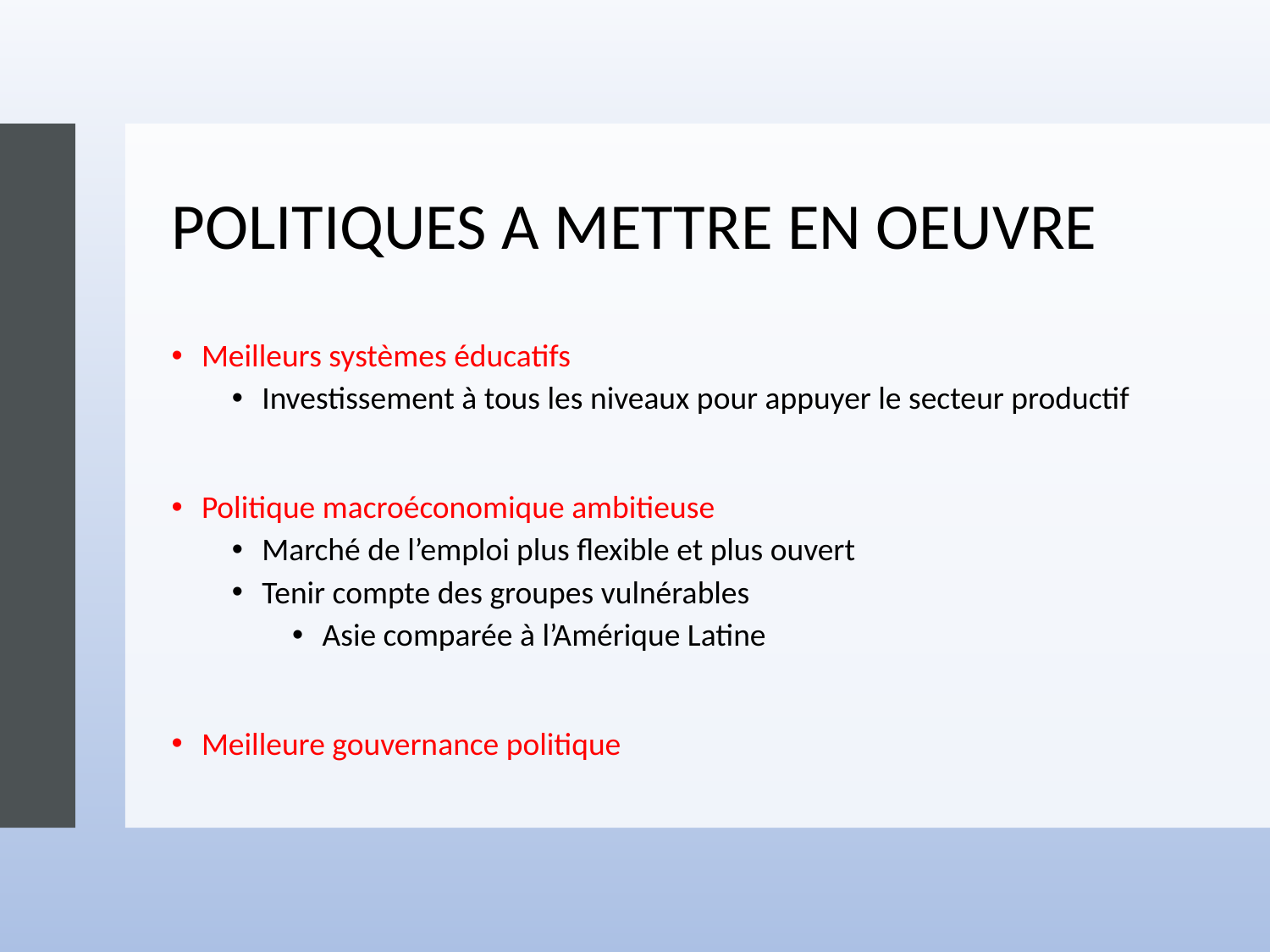

# POLITIQUES A METTRE EN OEUVRE
Meilleurs systèmes éducatifs
Investissement à tous les niveaux pour appuyer le secteur productif

Politique macroéconomique ambitieuse
Marché de l’emploi plus flexible et plus ouvert
Tenir compte des groupes vulnérables
Asie comparée à l’Amérique Latine

Meilleure gouvernance politique